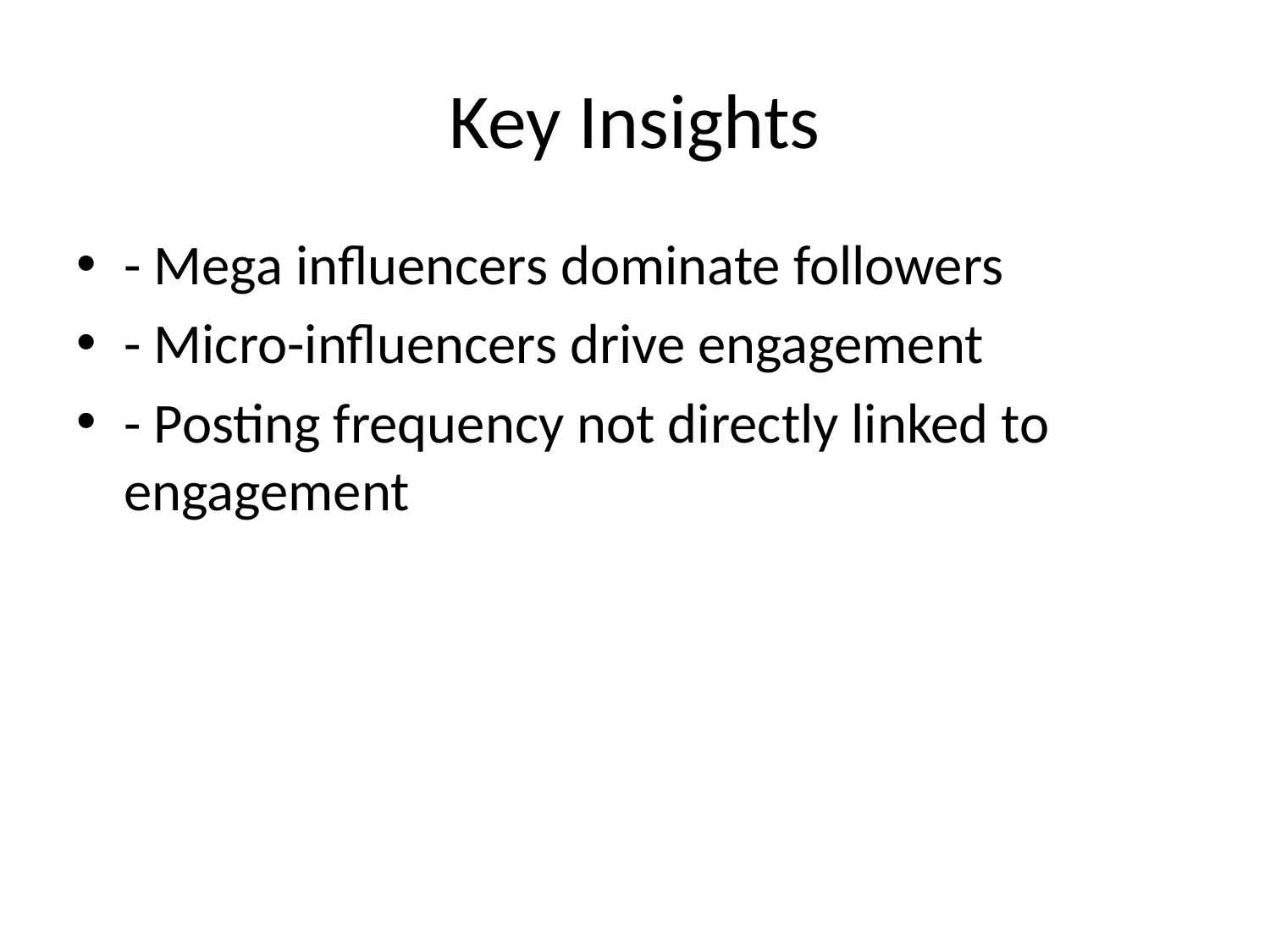

# Key Insights
- Mega influencers dominate followers
- Micro-influencers drive engagement
- Posting frequency not directly linked to engagement